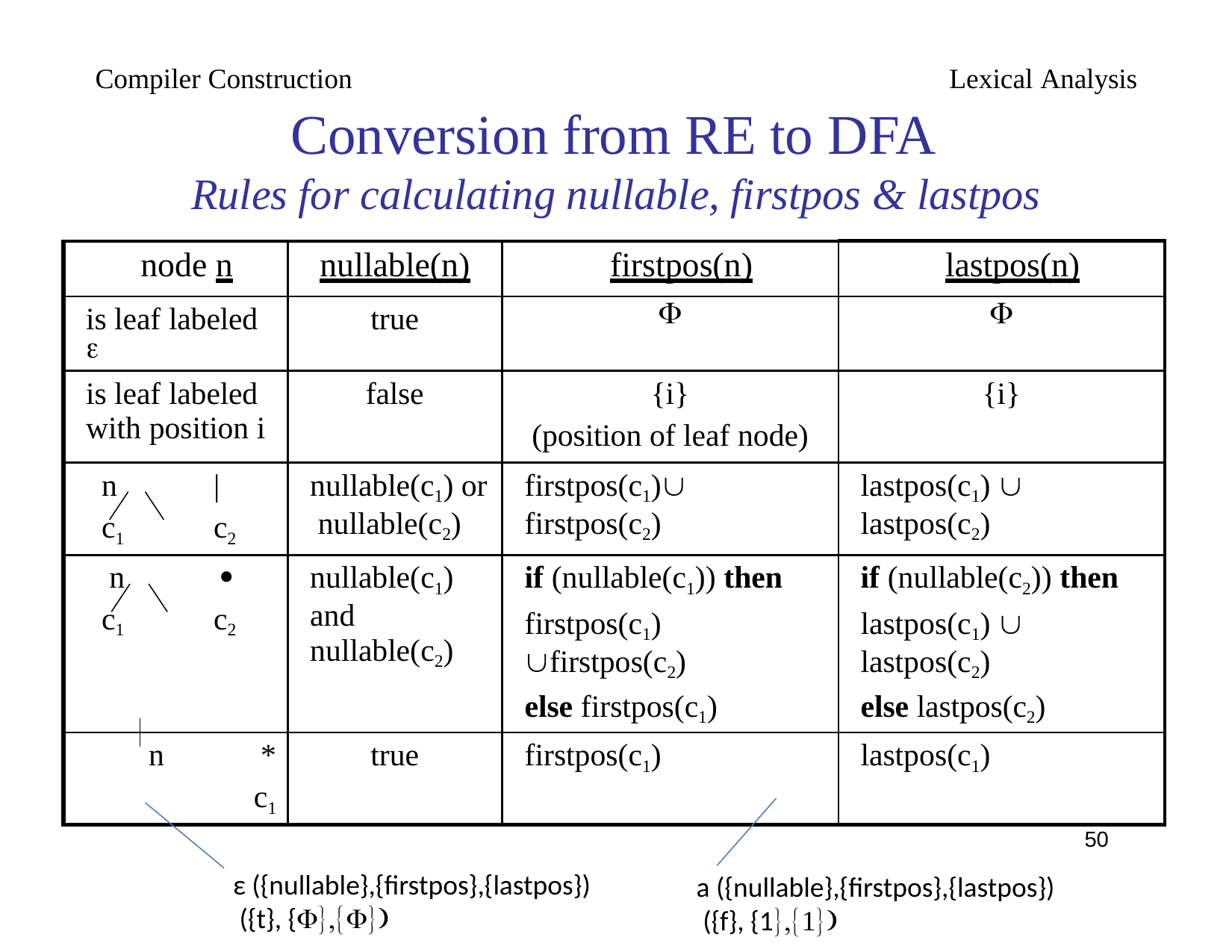

Compiler Construction
Lexical Analysis
Conversion from RE to DFA
Rules for calculating nullable, firstpos & lastpos
| node n | nullable(n) | firstpos(n) | lastpos(n) |
| --- | --- | --- | --- |
| is leaf labeled ε | true | Φ | Φ |
| is leaf labeled with position i | false | {i} (position of leaf node) | {i} |
| n | c1 c2 | nullable(c1) or nullable(c2) | firstpos(c1)∪ firstpos(c2) | lastpos(c1) ∪ lastpos(c2) |
| n • c1 c2 | nullable(c1) and nullable(c2) | if (nullable(c1)) then firstpos(c1) ∪firstpos(c2) else firstpos(c1) | if (nullable(c2)) then lastpos(c1) ∪ lastpos(c2) else lastpos(c2) |
| n \* c1 | true | firstpos(c1) | lastpos(c1) |

50
ε ({nullable},{firstpos},{lastpos})
 ({t}, {Φ},{Φ})

a ({nullable},{firstpos},{lastpos})
 ({f}, {1},{1})